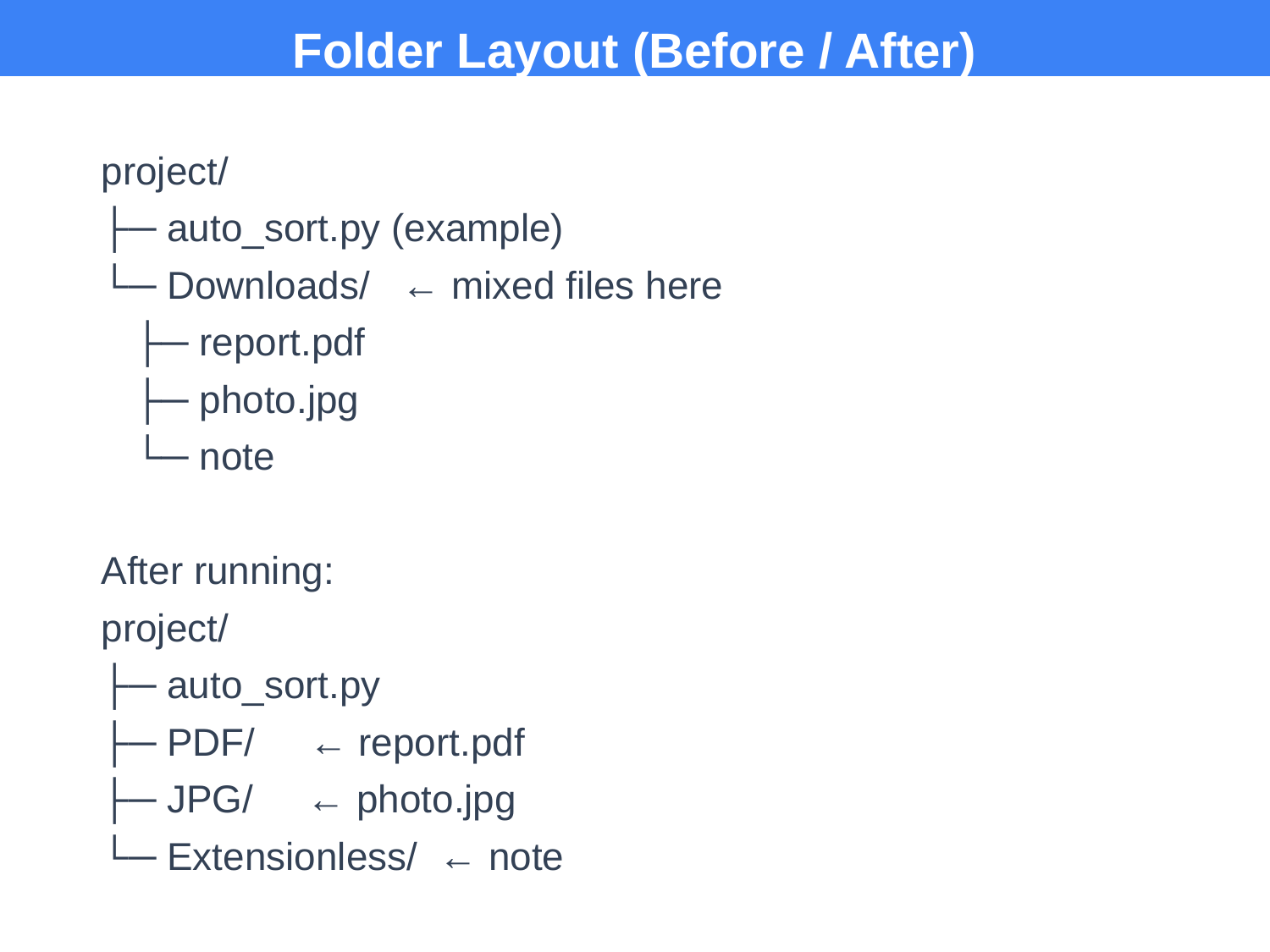

Folder Layout (Before / After)
project/
├─ auto_sort.py (example)
└─ Downloads/   ← mixed files here
   ├─ report.pdf
   ├─ photo.jpg
   └─ note

After running:
project/
├─ auto_sort.py
├─ PDF/     ← report.pdf
├─ JPG/     ← photo.jpg
└─ Extensionless/  ← note